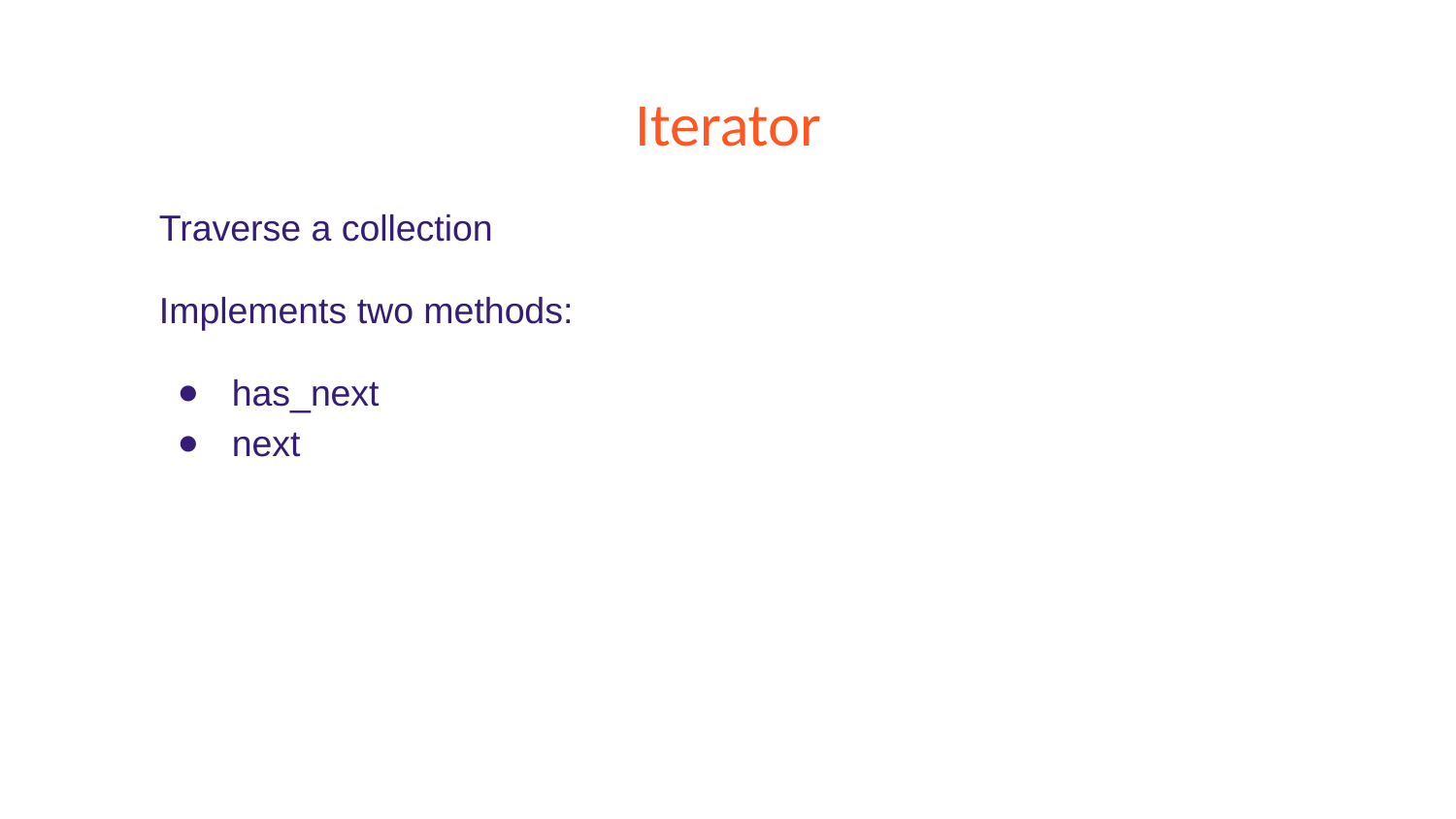

# Iterator
Traverse a collection
Implements two methods:
has_next
next